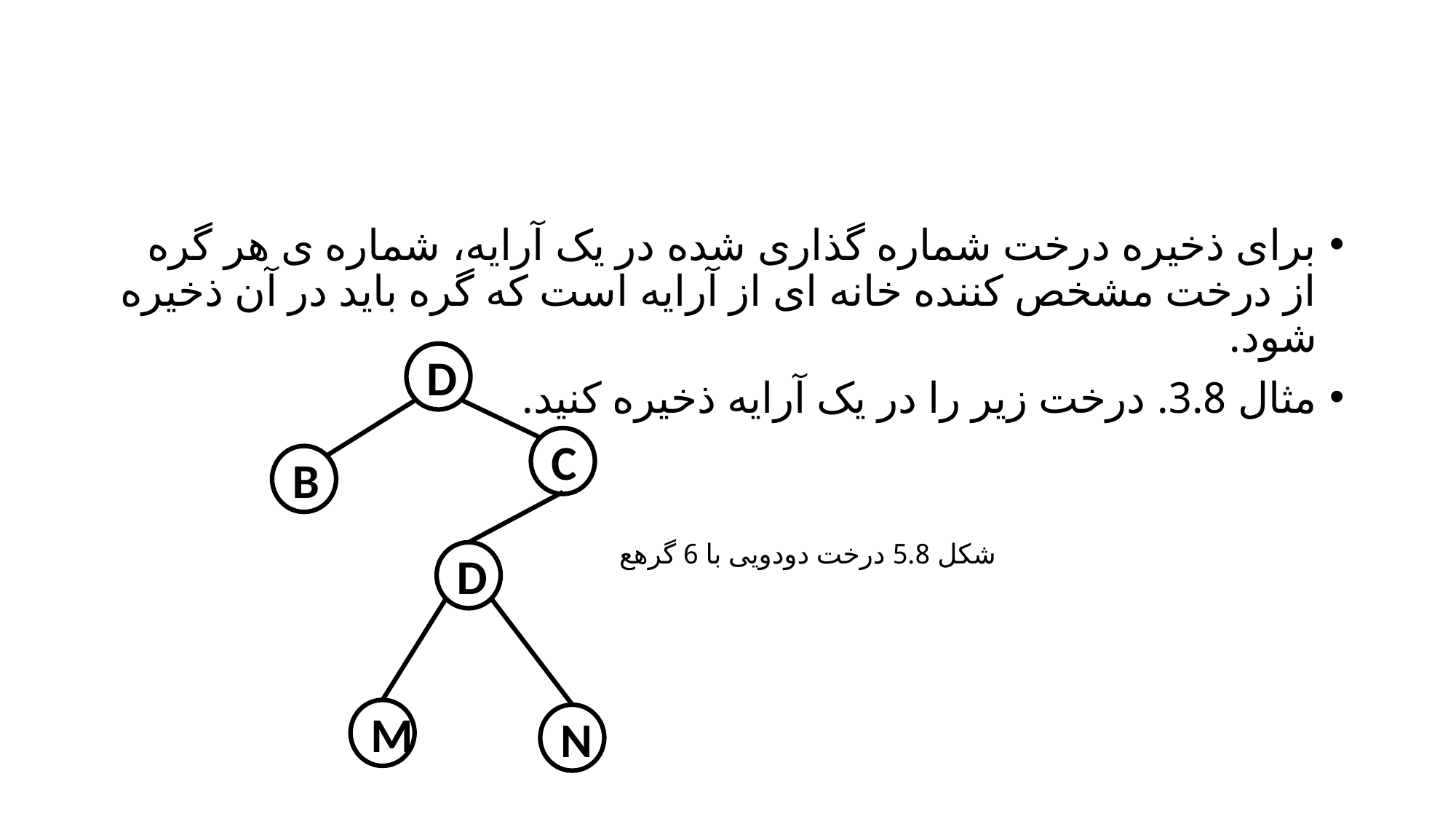

#
برای ذخیره درخت شماره گذاری شده در یک آرایه، شماره ی هر گره از درخت مشخص کننده خانه ای از آرایه است که گره باید در آن ذخیره شود.
مثال 3.8. درخت زیر را در یک آرایه ذخیره کنید.
D
C
B
شکل 5.8 درخت دودویی با 6 گرهع
D
M
N